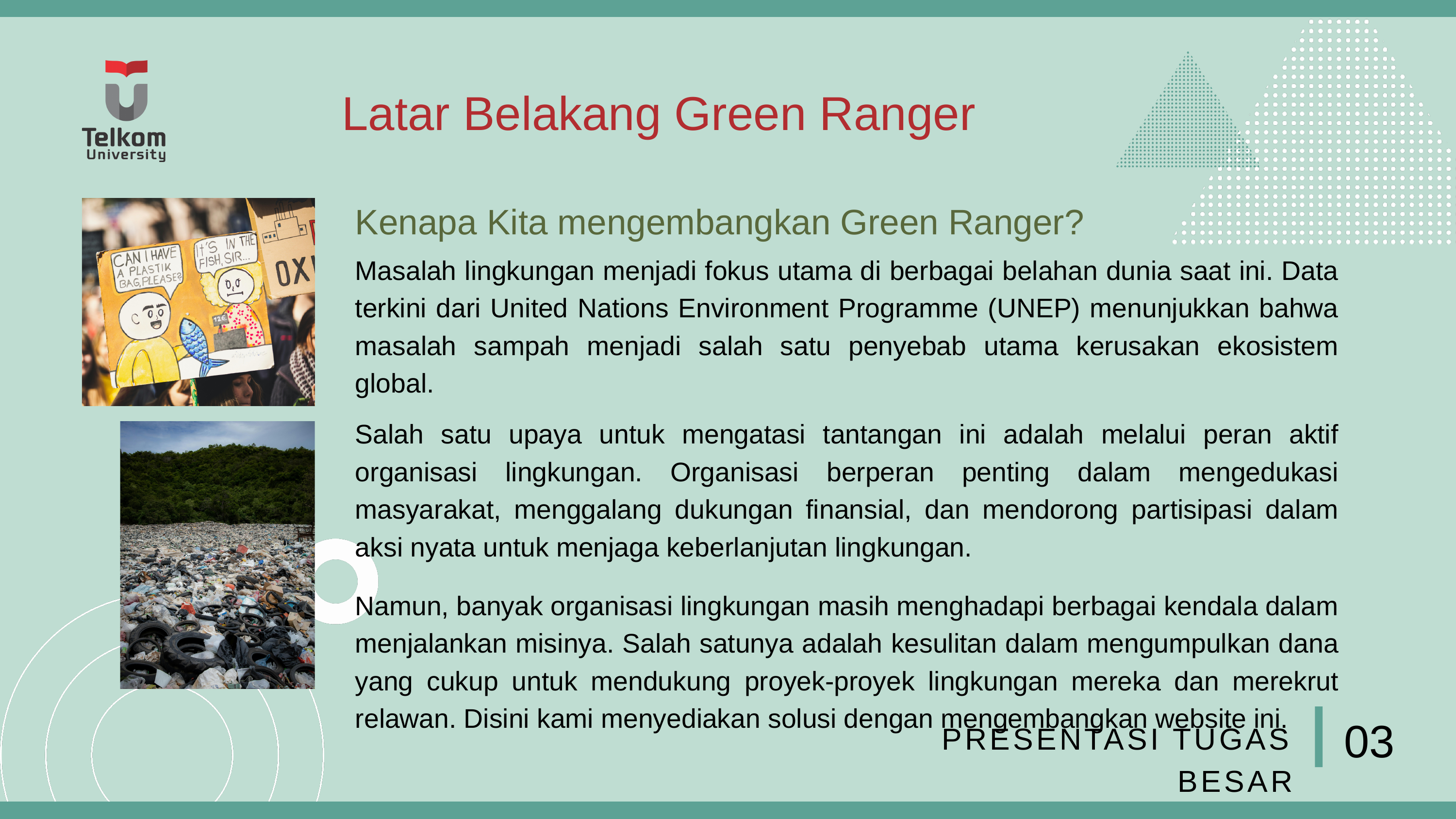

Latar Belakang Green Ranger
Kenapa Kita mengembangkan Green Ranger?

Masalah lingkungan menjadi fokus utama di berbagai belahan dunia saat ini. Data terkini dari United Nations Environment Programme (UNEP) menunjukkan bahwa masalah sampah menjadi salah satu penyebab utama kerusakan ekosistem global.

Salah satu upaya untuk mengatasi tantangan ini adalah melalui peran aktif organisasi lingkungan. Organisasi berperan penting dalam mengedukasi masyarakat, menggalang dukungan finansial, dan mendorong partisipasi dalam aksi nyata untuk menjaga keberlanjutan lingkungan.

Namun, banyak organisasi lingkungan masih menghadapi berbagai kendala dalam menjalankan misinya. Salah satunya adalah kesulitan dalam mengumpulkan dana yang cukup untuk mendukung proyek-proyek lingkungan mereka dan merekrut relawan. Disini kami menyediakan solusi dengan mengembangkan website ini.

03

PRESENTASI TUGAS BESAR